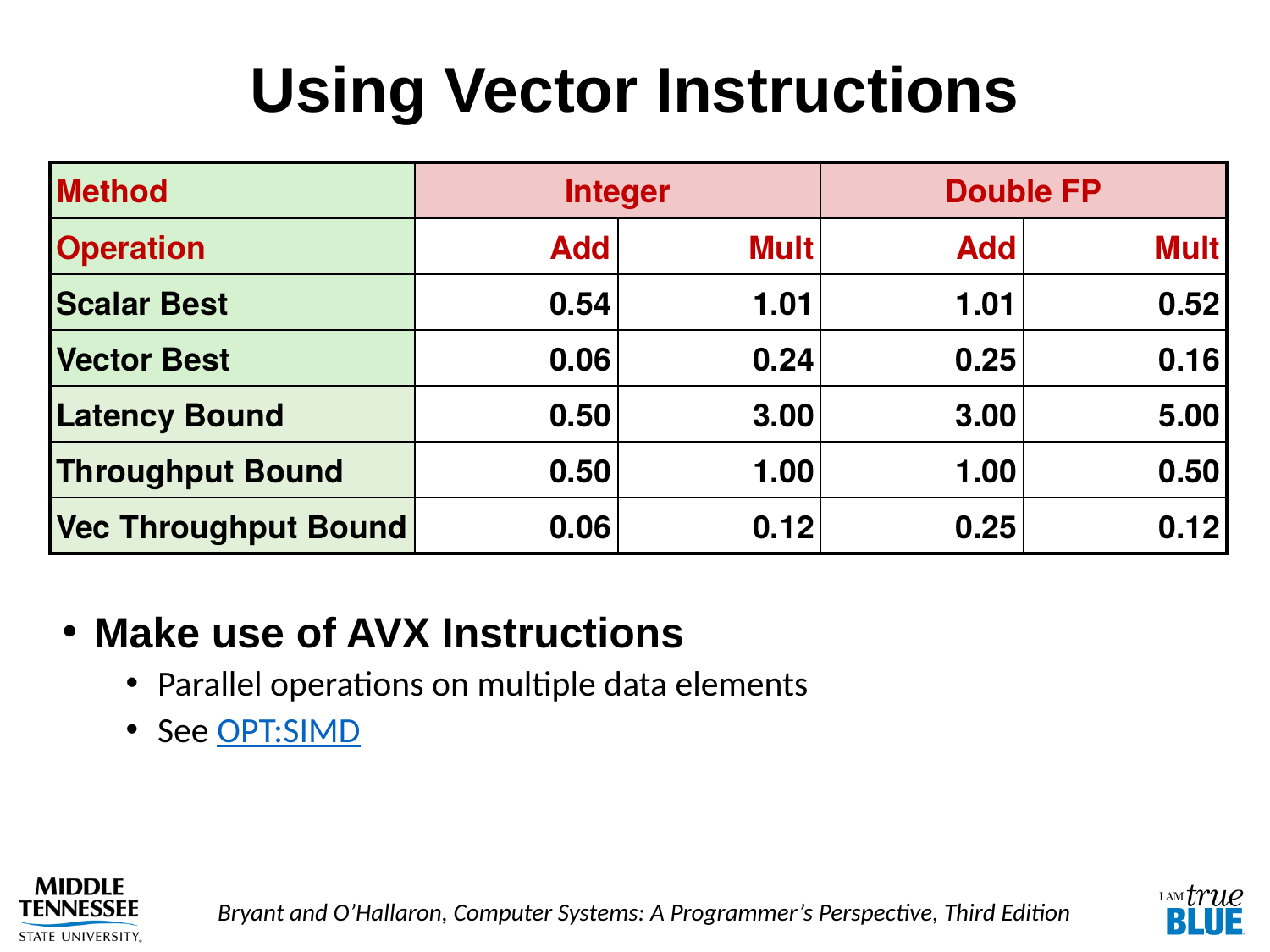

# Using Vector Instructions
| Method | Integer |  | Double FP |  |
| --- | --- | --- | --- | --- |
| Operation | Add | Mult | Add | Mult |
| Scalar Best | 0.54 | 1.01 | 1.01 | 0.52 |
| Vector Best | 0.06 | 0.24 | 0.25 | 0.16 |
| Latency Bound | 0.50 | 3.00 | 3.00 | 5.00 |
| Throughput Bound | 0.50 | 1.00 | 1.00 | 0.50 |
| Vec Throughput Bound | 0.06 | 0.12 | 0.25 | 0.12 |
Make use of AVX Instructions
Parallel operations on multiple data elements
See OPT:SIMD